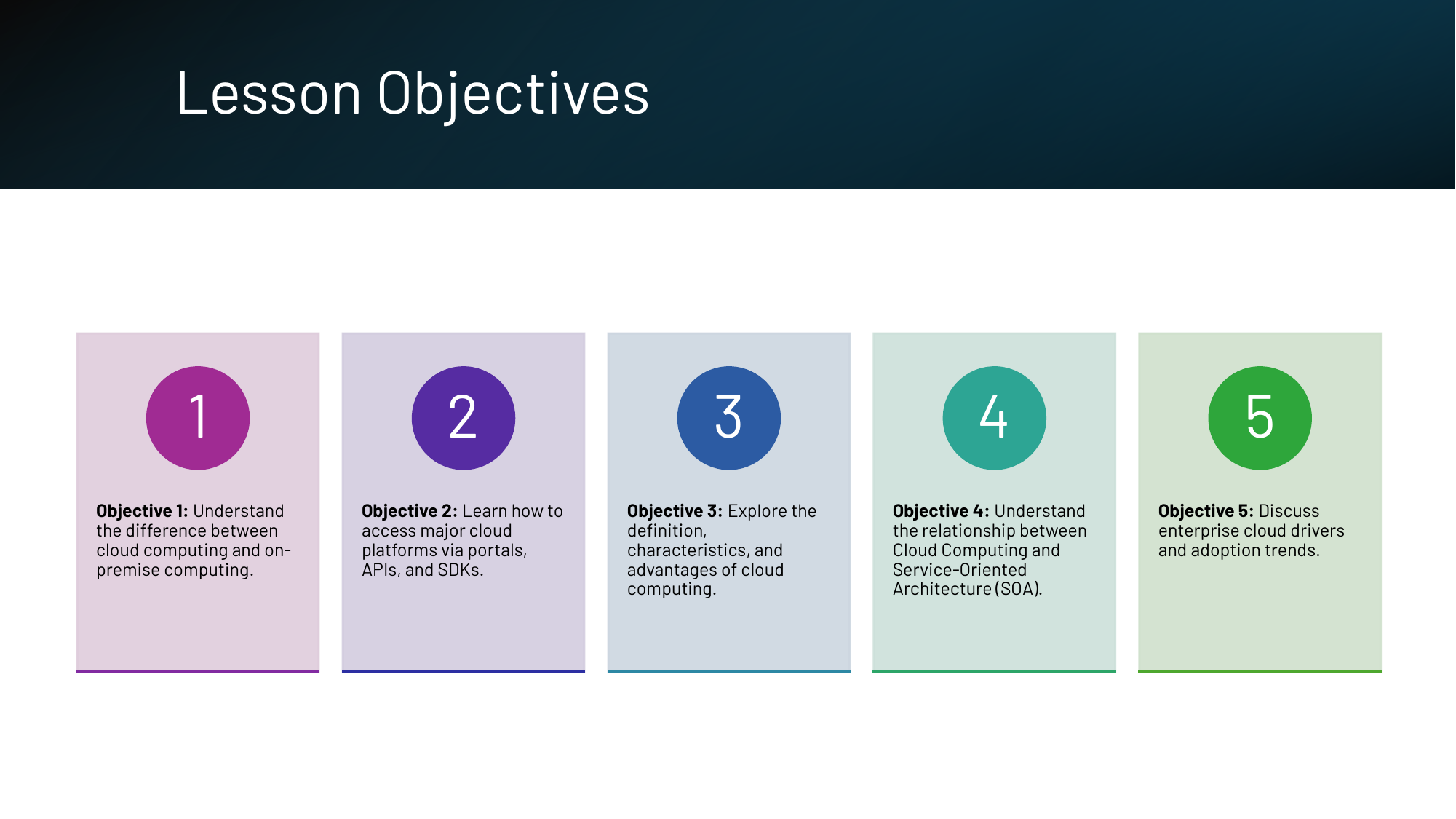

# Lesson Objectives
Objective 1: Understand the difference between cloud computing and on-premise computing.
1
Objective 2: Learn how to access major cloud platforms via portals, APIs, and SDKs.
2
Objective 3: Explore the definition, characteristics, and advantages of cloud computing.
3
Objective 4: Understand the relationship between Cloud Computing and Service-Oriented Architecture (SOA).
4
Objective 5: Discuss enterprise cloud drivers and adoption trends.
5